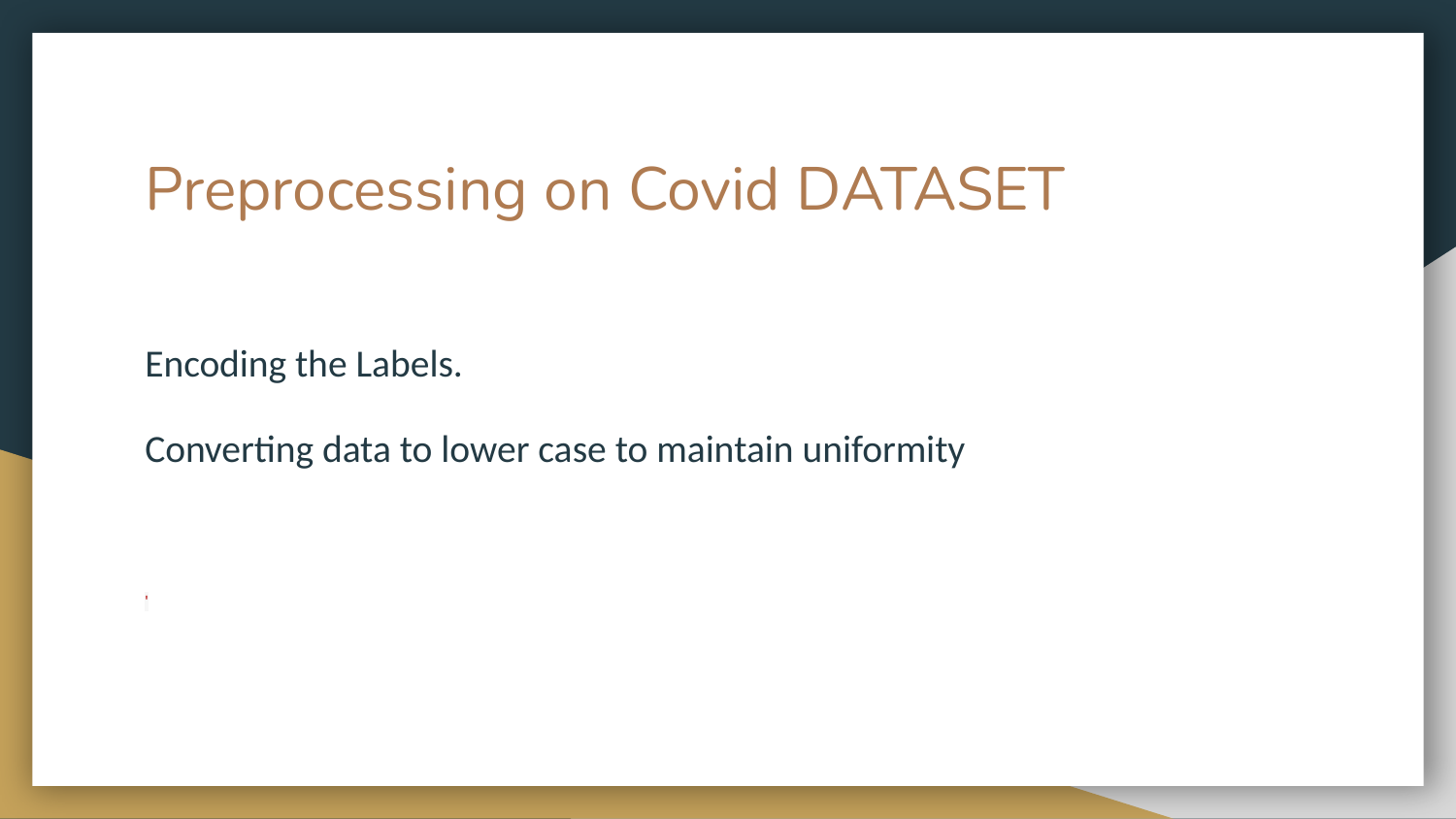

# Preprocessing on Covid DATASET
Encoding the Labels.
Converting data to lower case to maintain uniformity

'